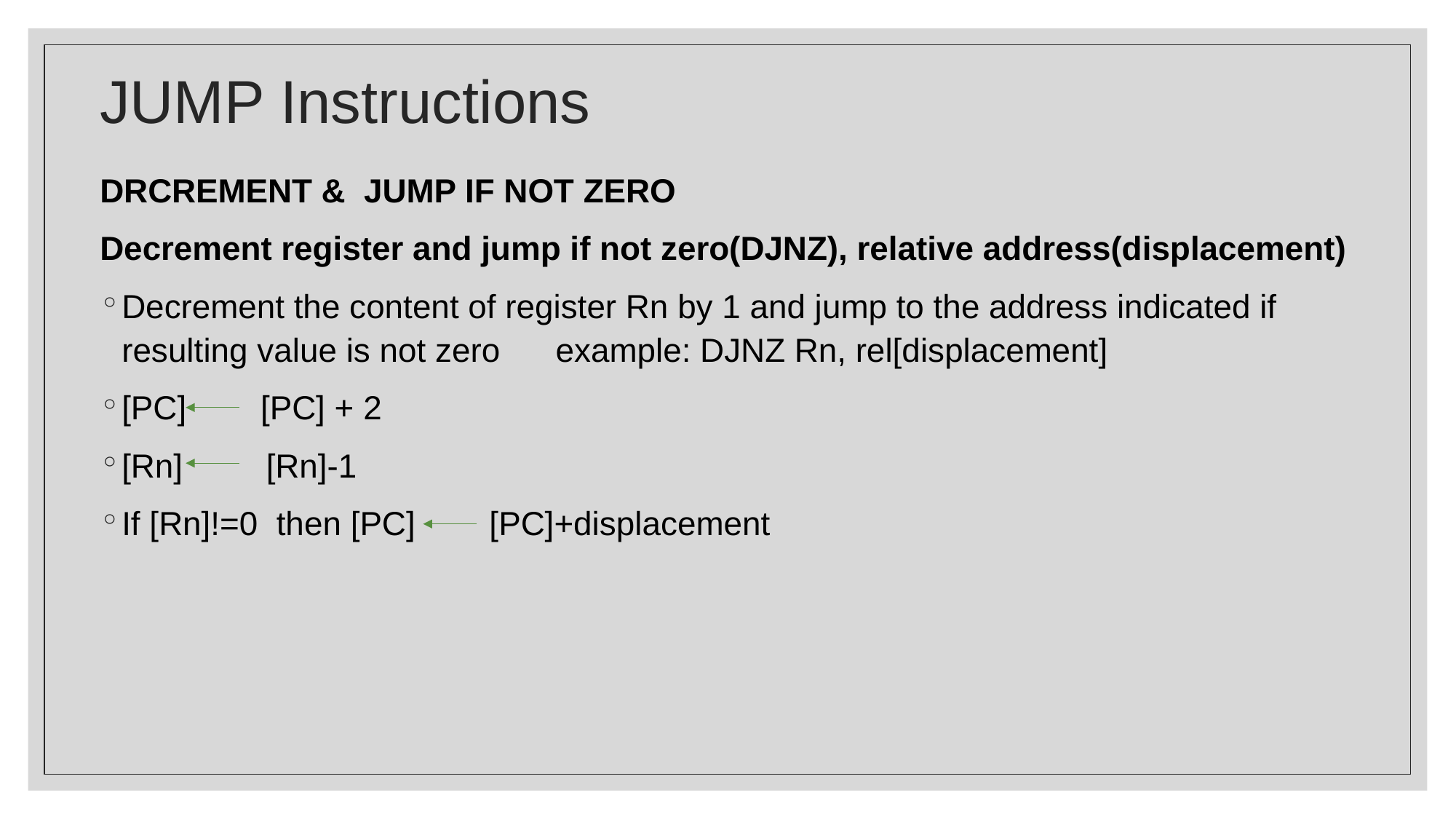

# JUMP Instructions
DRCREMENT &  JUMP IF NOT ZERO
Decrement register and jump if not zero(DJNZ), relative address(displacement)
Decrement the content of register Rn by 1 and jump to the address indicated if resulting value is not zero      example: DJNZ Rn, rel[displacement]
[PC]        [PC] + 2
[Rn]         [Rn]-1
If [Rn]!=0  then [PC]        [PC]+displacement